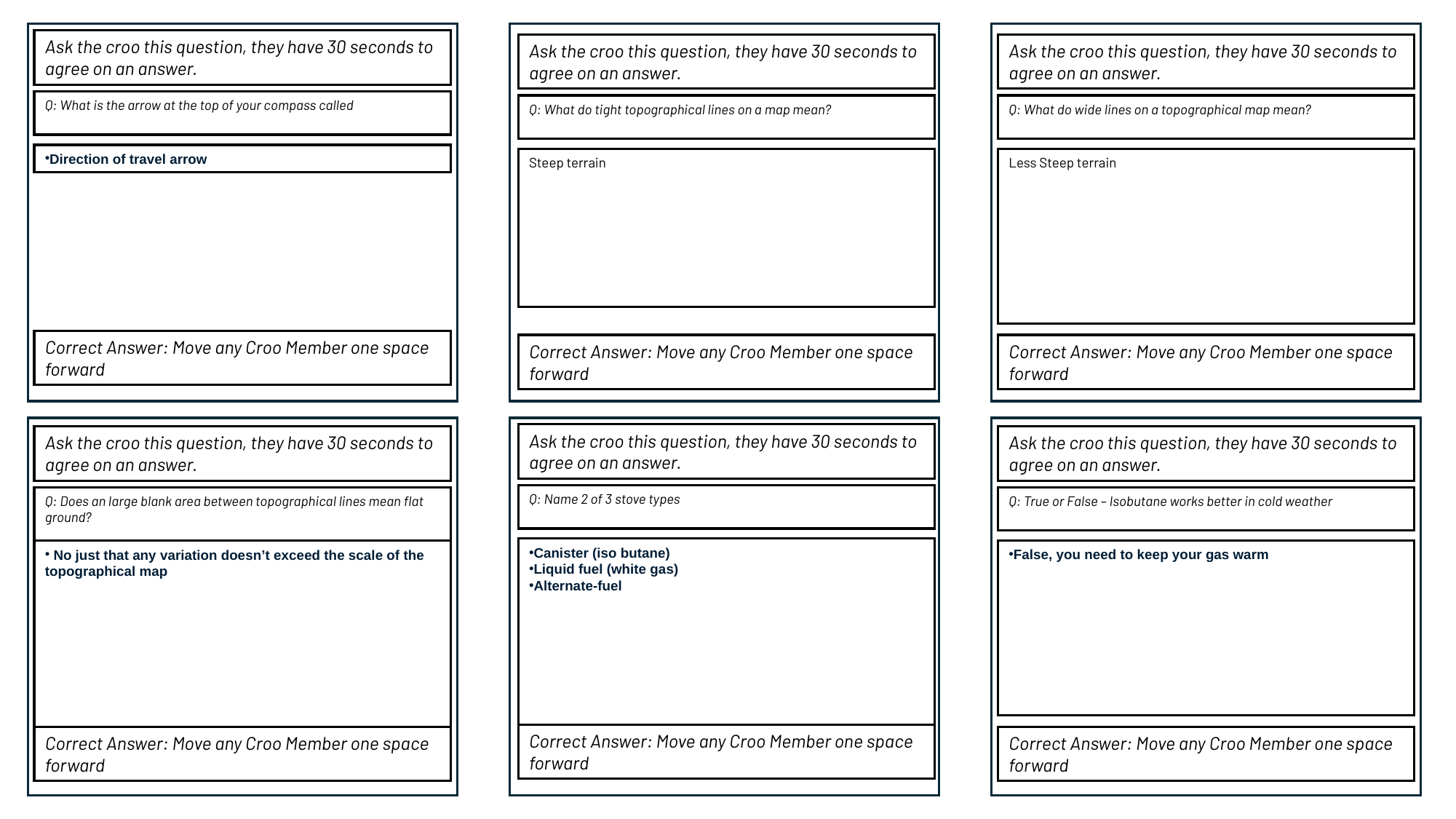

Ask the croo this question, they have 30 seconds to agree on an answer.
Q: What is the arrow at the top of your compass called

Direction of travel arrow
Correct Answer: Move any Croo Member one space forward
Ask the croo this question, they have 30 seconds to agree on an answer.
Q: What do tight topographical lines on a map mean?

Steep terrain

Correct Answer: Move any Croo Member one space forward
Ask the croo this question, they have 30 seconds to agree on an answer.
Q: What do wide lines on a topographical map mean?

Less Steep terrain

Correct Answer: Move any Croo Member one space forward

Ask the croo this question, they have 30 seconds to agree on an answer.
Q: Name 2 of 3 stove types

Canister (iso butane)
Liquid fuel (white gas)
Alternate-fuel

Correct Answer: Move any Croo Member one space forward
Ask the croo this question, they have 30 seconds to agree on an answer.
Q: Does an large blank area between topographical lines mean flat ground?

 No just that any variation doesn’t exceed the scale of the topographical map

Correct Answer: Move any Croo Member one space forward
Ask the croo this question, they have 30 seconds to agree on an answer.
Q: True or False – Isobutane works better in cold weather

False, you need to keep your gas warm

Correct Answer: Move any Croo Member one space forward